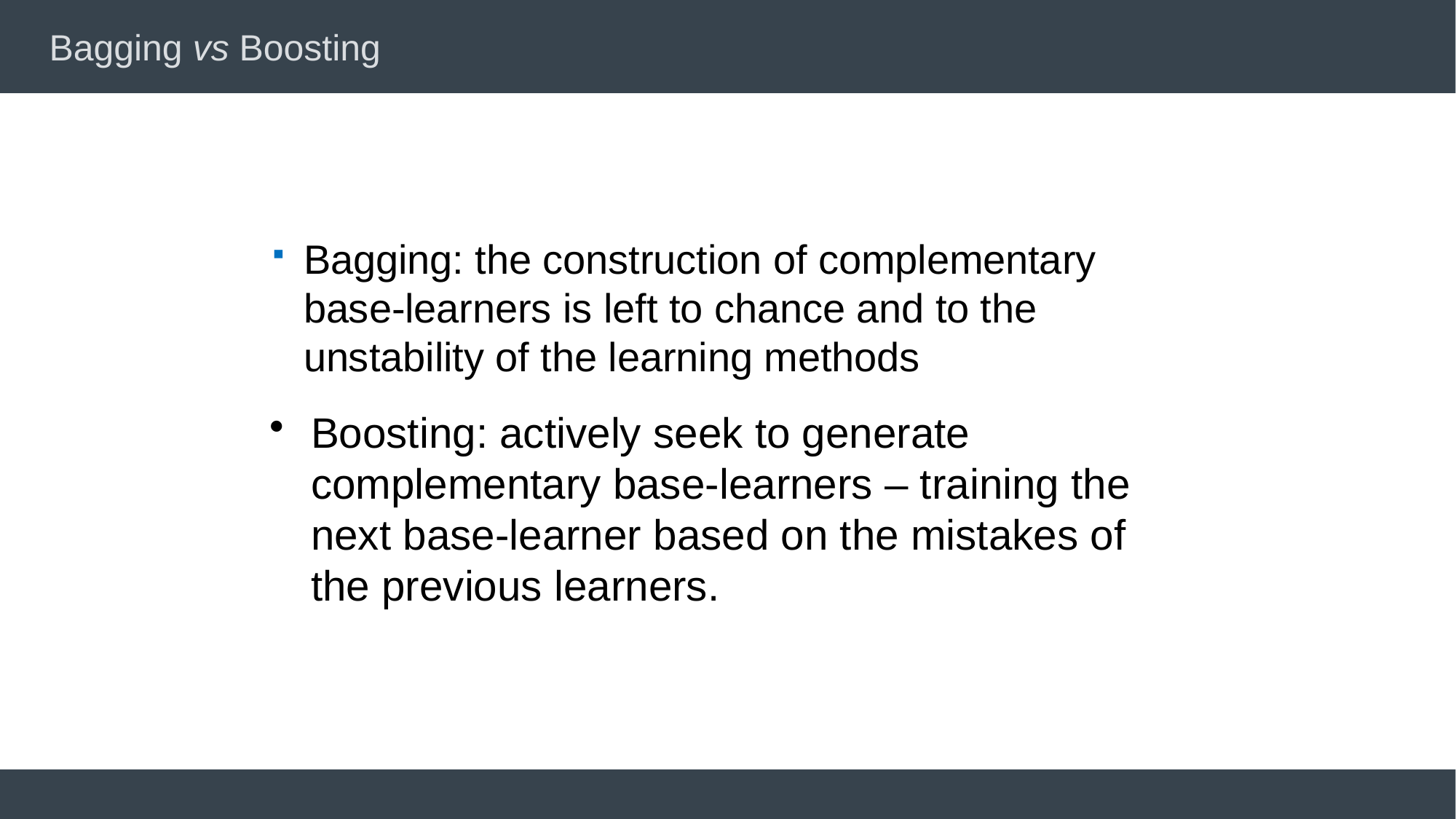

# Bagging vs Boosting
Bagging: the construction of complementary base-learners is left to chance and to the unstability of the learning methods
Boosting: actively seek to generate complementary base-learners – training the next base-learner based on the mistakes of the previous learners.